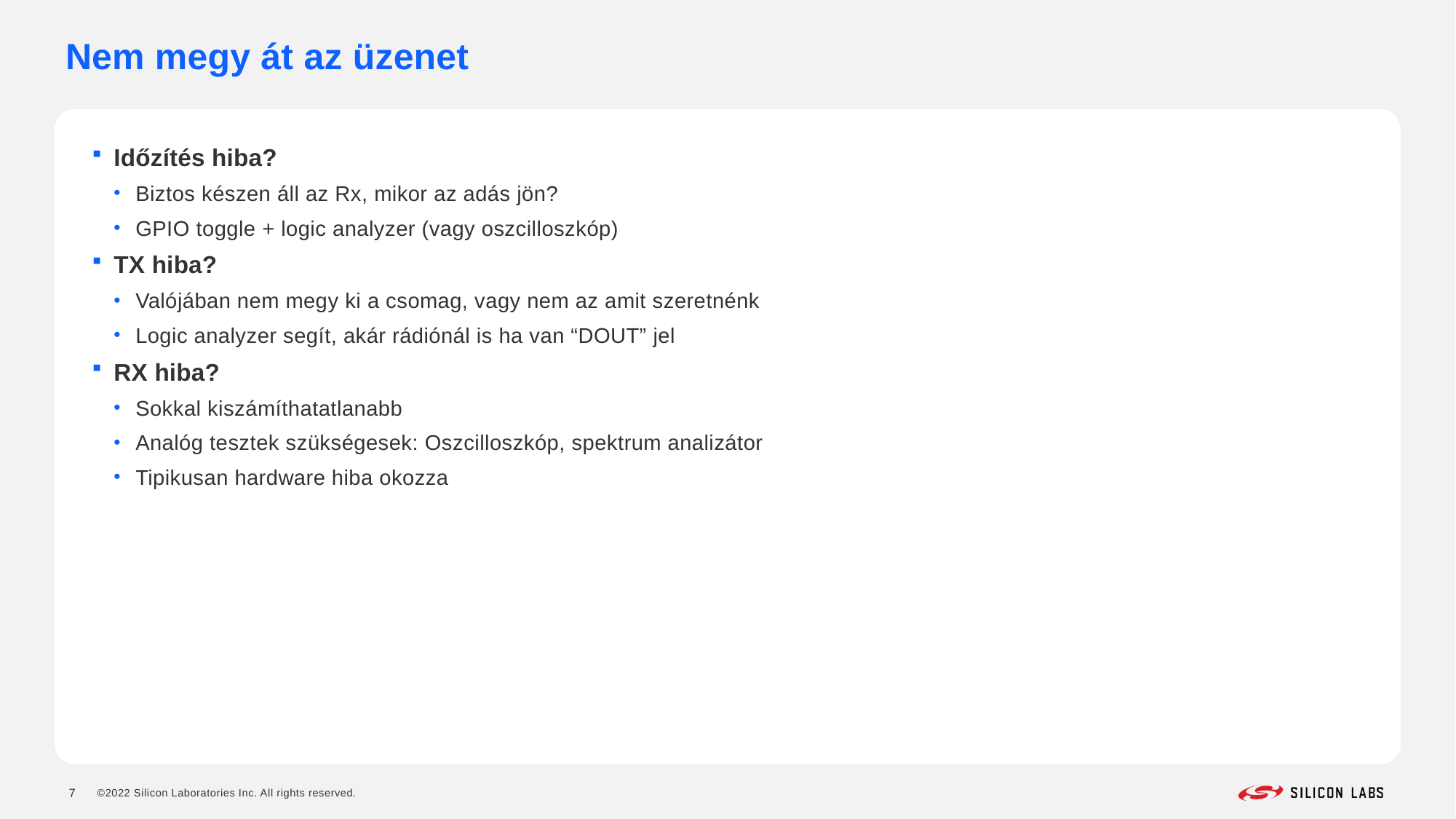

# Nem megy át az üzenet
Időzítés hiba?
Biztos készen áll az Rx, mikor az adás jön?
GPIO toggle + logic analyzer (vagy oszcilloszkóp)
TX hiba?
Valójában nem megy ki a csomag, vagy nem az amit szeretnénk
Logic analyzer segít, akár rádiónál is ha van “DOUT” jel
RX hiba?
Sokkal kiszámíthatatlanabb
Analóg tesztek szükségesek: Oszcilloszkóp, spektrum analizátor
Tipikusan hardware hiba okozza
7
©2022 Silicon Laboratories Inc. All rights reserved.